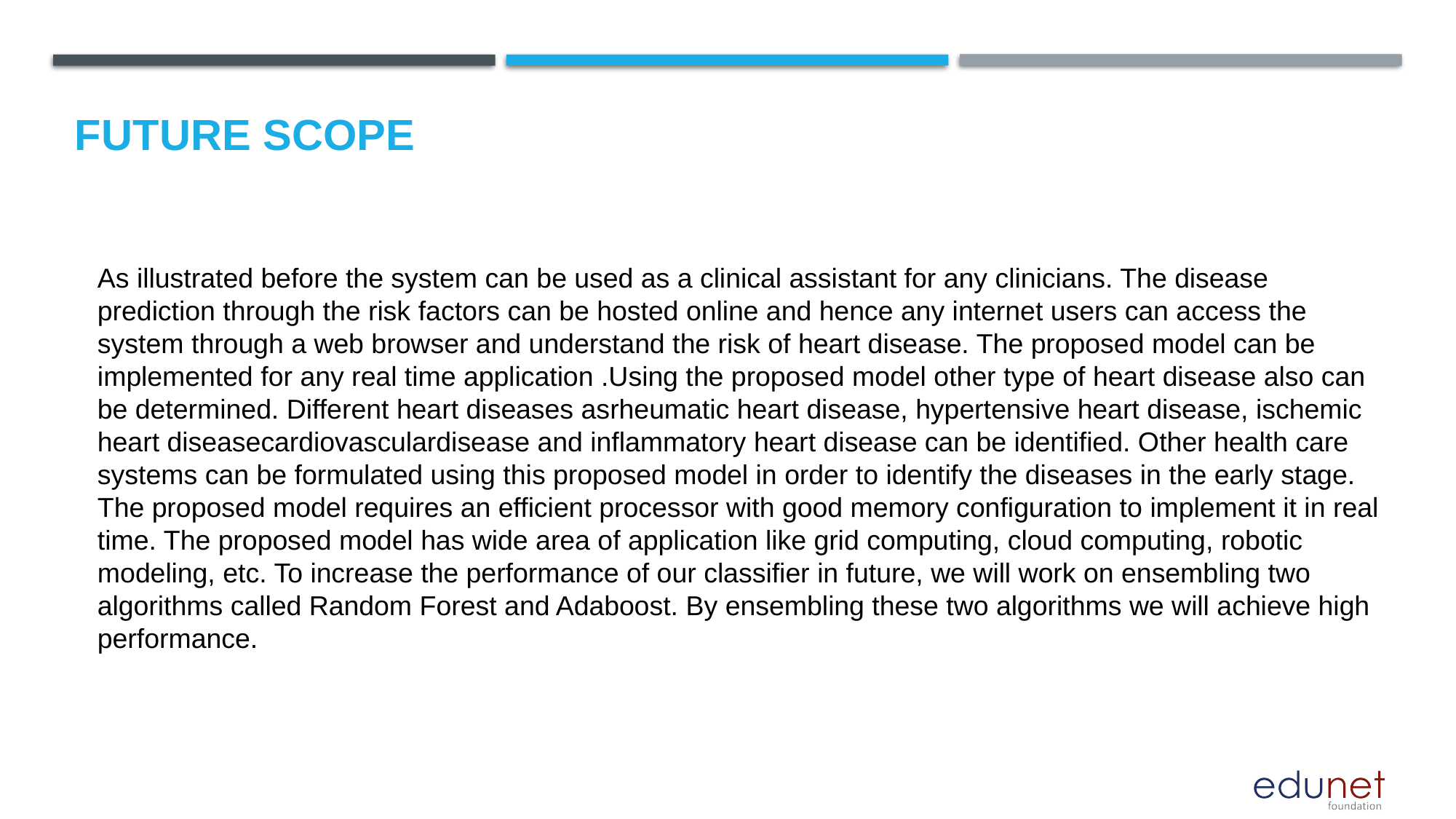

Future scope

As illustrated before the system can be used as a clinical assistant for any clinicians. The disease prediction through the risk factors can be hosted online and hence any internet users can access the system through a web browser and understand the risk of heart disease. The proposed model can be implemented for any real time application .Using the proposed model other type of heart disease also can be determined. Different heart diseases asrheumatic heart disease, hypertensive heart disease, ischemic heart diseasecardiovasculardisease and inflammatory heart disease can be identified. Other health care systems can be formulated using this proposed model in order to identify the diseases in the early stage. The proposed model requires an efficient processor with good memory configuration to implement it in real time. The proposed model has wide area of application like grid computing, cloud computing, robotic modeling, etc. To increase the performance of our classifier in future, we will work on ensembling two algorithms called Random Forest and Adaboost. By ensembling these two algorithms we will achieve high performance.